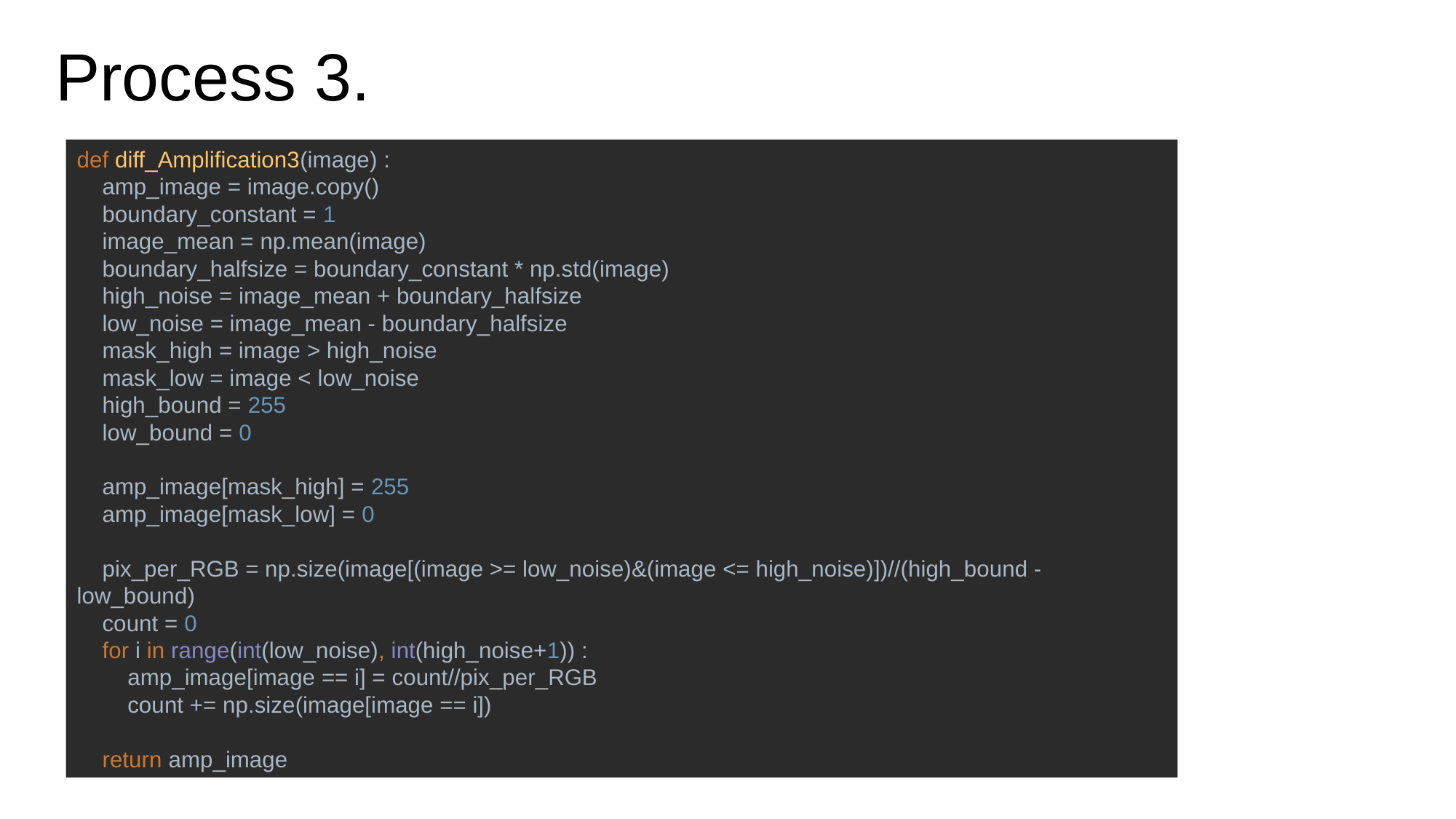

# Process 3.
def diff_Amplification3(image) :
    amp_image = image.copy()
    boundary_constant = 1
    image_mean = np.mean(image)
    boundary_halfsize = boundary_constant * np.std(image)
    high_noise = image_mean + boundary_halfsize
    low_noise = image_mean - boundary_halfsize
    mask_high = image > high_noise
    mask_low = image < low_noise
    high_bound = 255
    low_bound = 0
    amp_image[mask_high] = 255
    amp_image[mask_low] = 0
    pix_per_RGB = np.size(image[(image >= low_noise)&(image <= high_noise)])//(high_bound - low_bound)
    count = 0
    for i in range(int(low_noise), int(high_noise+1)) :
        amp_image[image == i] = count//pix_per_RGB
        count += np.size(image[image == i])
    return amp_image